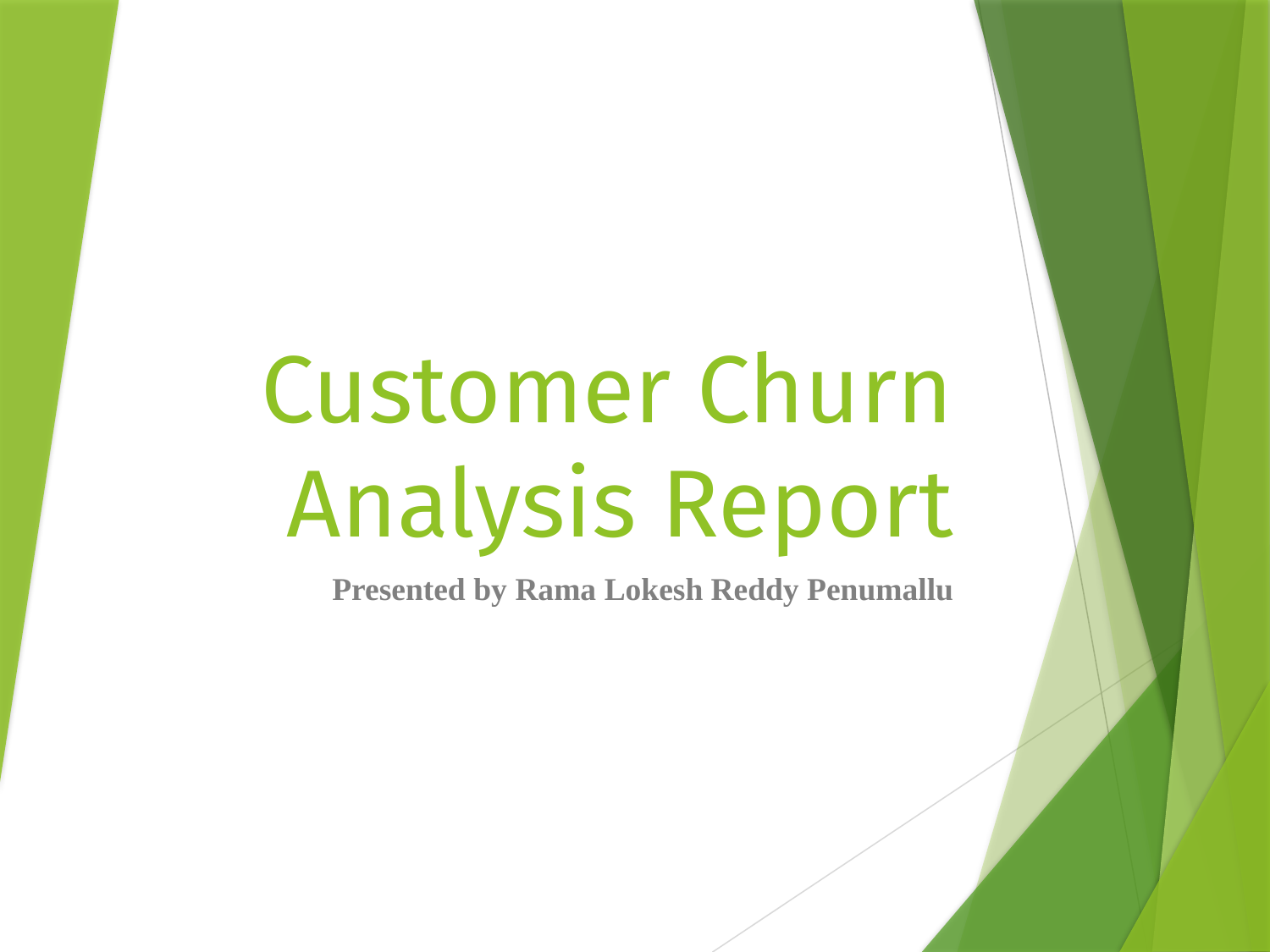

# Customer Churn Analysis Report
Presented by Rama Lokesh Reddy Penumallu